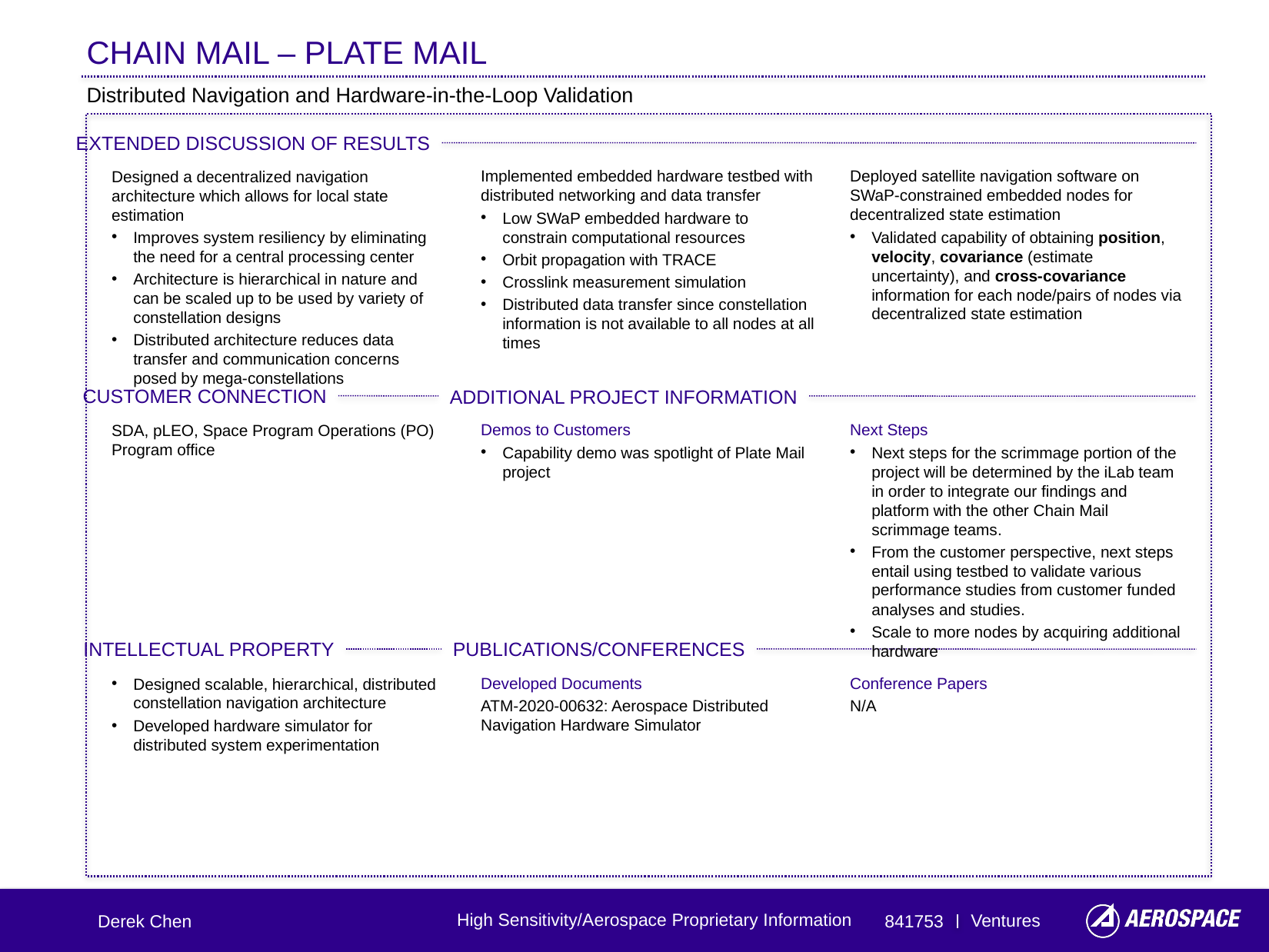

Chain Mail – Plate Mail
Distributed Navigation and Hardware-in-the-Loop Validation
Implemented embedded hardware testbed with distributed networking and data transfer
Low SWaP embedded hardware to constrain computational resources
Orbit propagation with TRACE
Crosslink measurement simulation
Distributed data transfer since constellation information is not available to all nodes at all times
Deployed satellite navigation software on SWaP-constrained embedded nodes for decentralized state estimation
Validated capability of obtaining position, velocity, covariance (estimate uncertainty), and cross-covariance information for each node/pairs of nodes via decentralized state estimation
Designed a decentralized navigation architecture which allows for local state estimation
Improves system resiliency by eliminating the need for a central processing center
Architecture is hierarchical in nature and can be scaled up to be used by variety of constellation designs
Distributed architecture reduces data transfer and communication concerns posed by mega-constellations

Demos to Customers
Capability demo was spotlight of Plate Mail project

Next Steps
Next steps for the scrimmage portion of the project will be determined by the iLab team in order to integrate our findings and platform with the other Chain Mail scrimmage teams.
From the customer perspective, next steps entail using testbed to validate various performance studies from customer funded analyses and studies.
Scale to more nodes by acquiring additional hardware

SDA, pLEO, Space Program Operations (PO) Program office
Developed Documents
ATM-2020-00632: Aerospace Distributed Navigation Hardware Simulator

Conference Papers
N/A
Designed scalable, hierarchical, distributed constellation navigation architecture
Developed hardware simulator for distributed system experimentation
Ventures
Derek Chen
841753